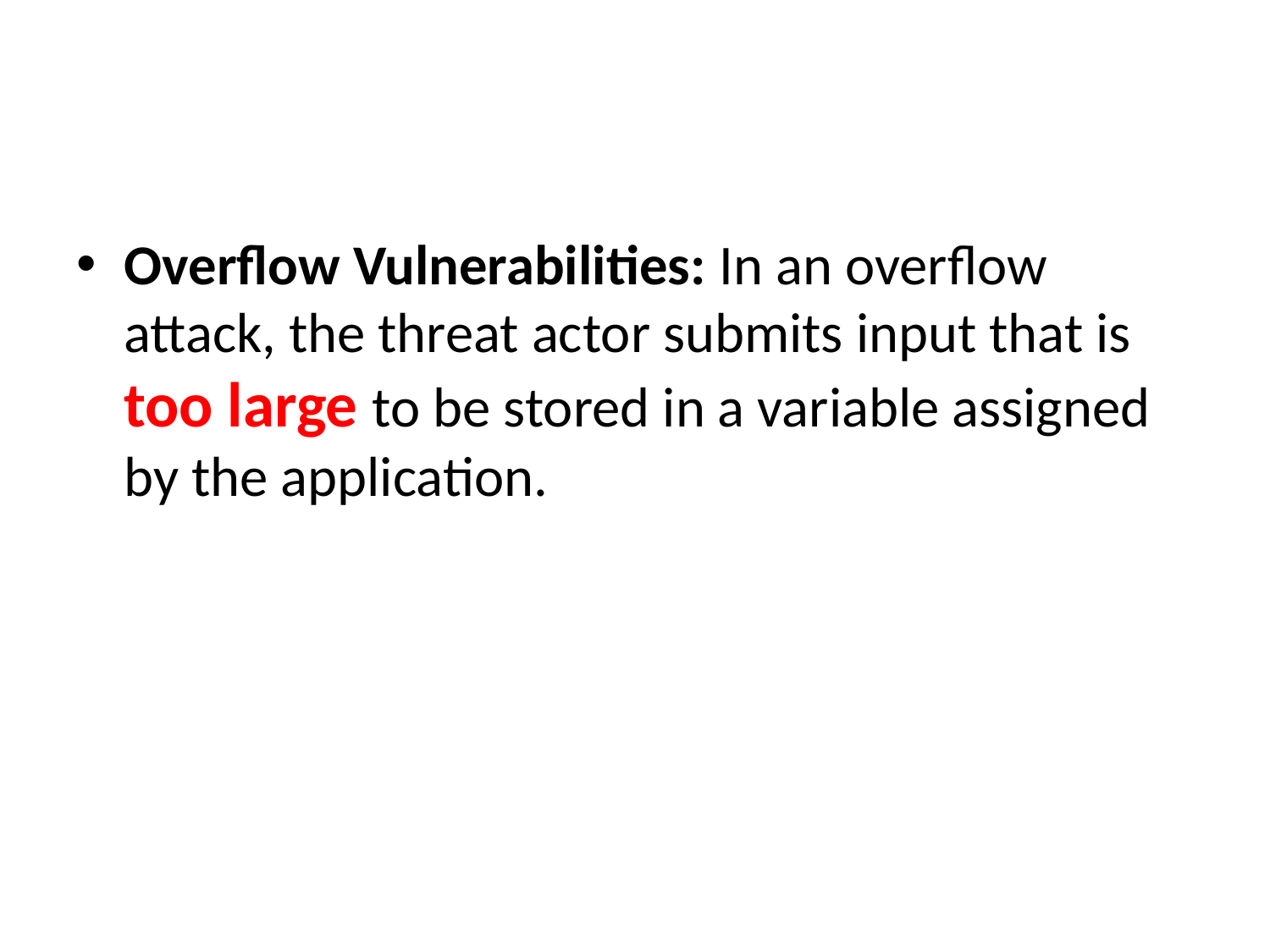

#
Overflow Vulnerabilities: In an overflow attack, the threat actor submits input that is too large to be stored in a variable assigned by the application.